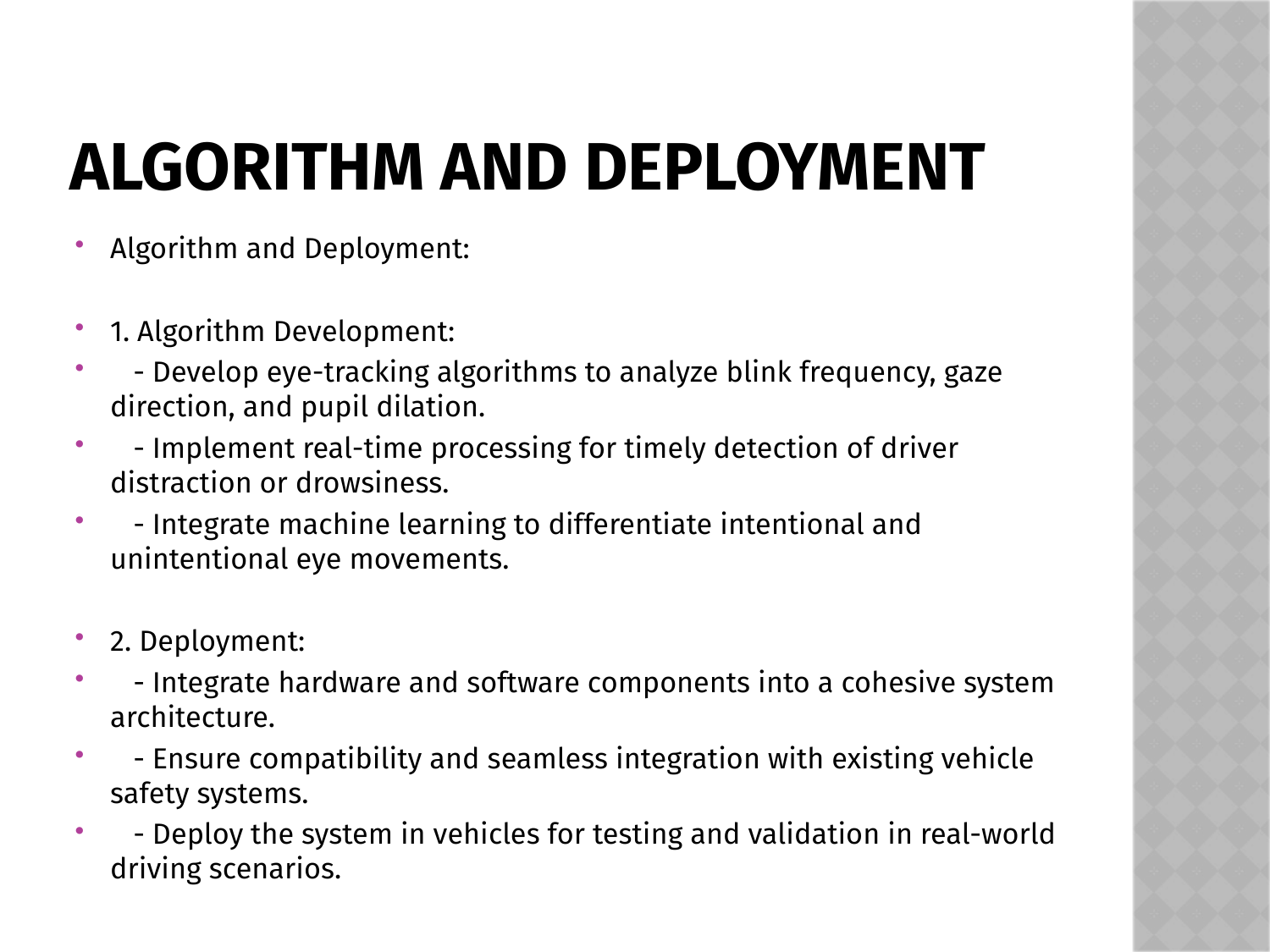

# ALGORITHM AND DEPLOYMENT
Algorithm and Deployment:

1. Algorithm Development:
   - Develop eye-tracking algorithms to analyze blink frequency, gaze direction, and pupil dilation.
   - Implement real-time processing for timely detection of driver distraction or drowsiness.
   - Integrate machine learning to differentiate intentional and unintentional eye movements.

2. Deployment:
   - Integrate hardware and software components into a cohesive system architecture.
   - Ensure compatibility and seamless integration with existing vehicle safety systems.
   - Deploy the system in vehicles for testing and validation in real-world driving scenarios.